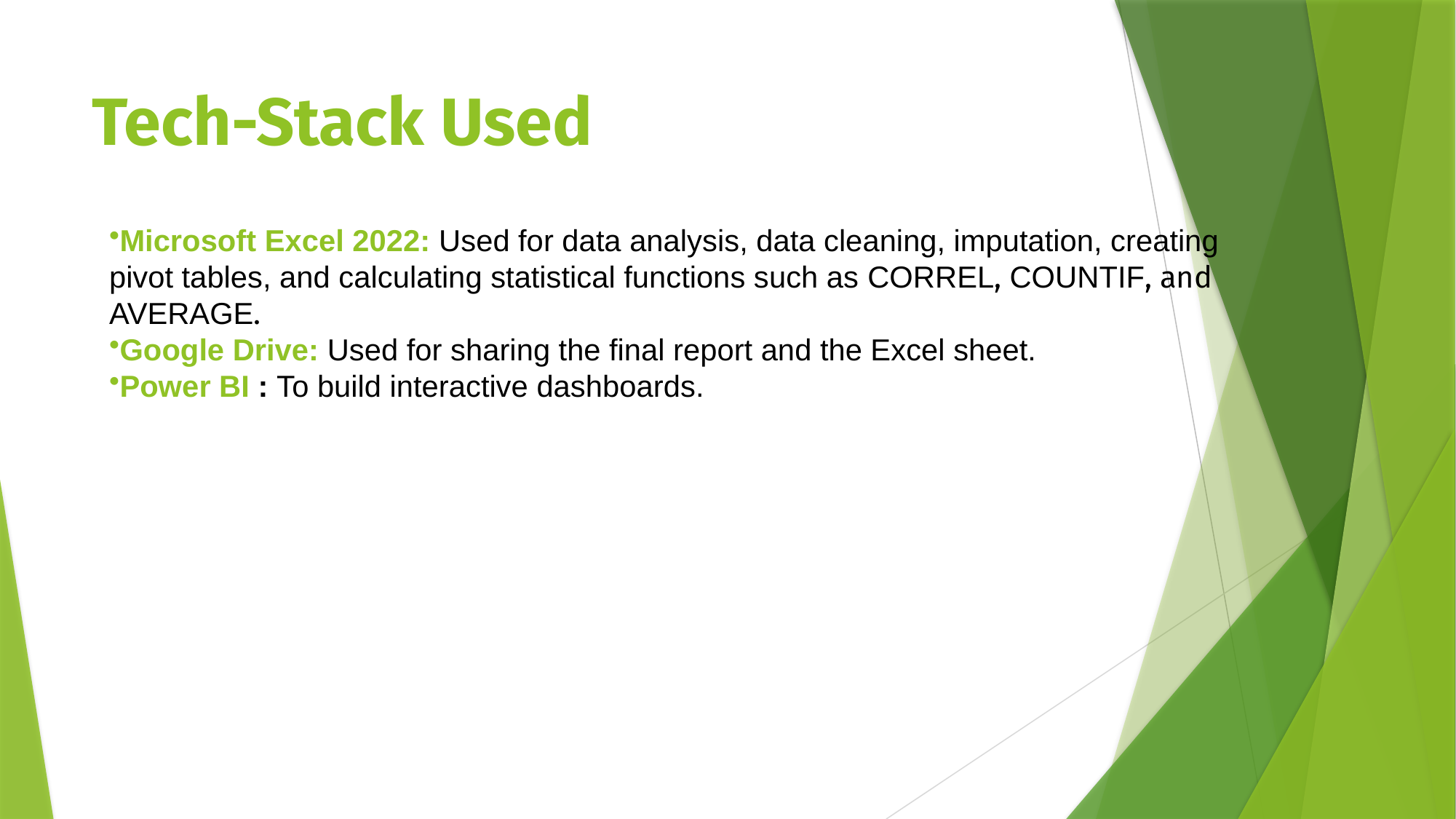

# Tech-Stack Used

Microsoft Excel 2022: Used for data analysis, data cleaning, imputation, creating pivot tables, and calculating statistical functions such as CORREL, COUNTIF, and AVERAGE.
Google Drive: Used for sharing the final report and the Excel sheet.
Power BI : To build interactive dashboards.